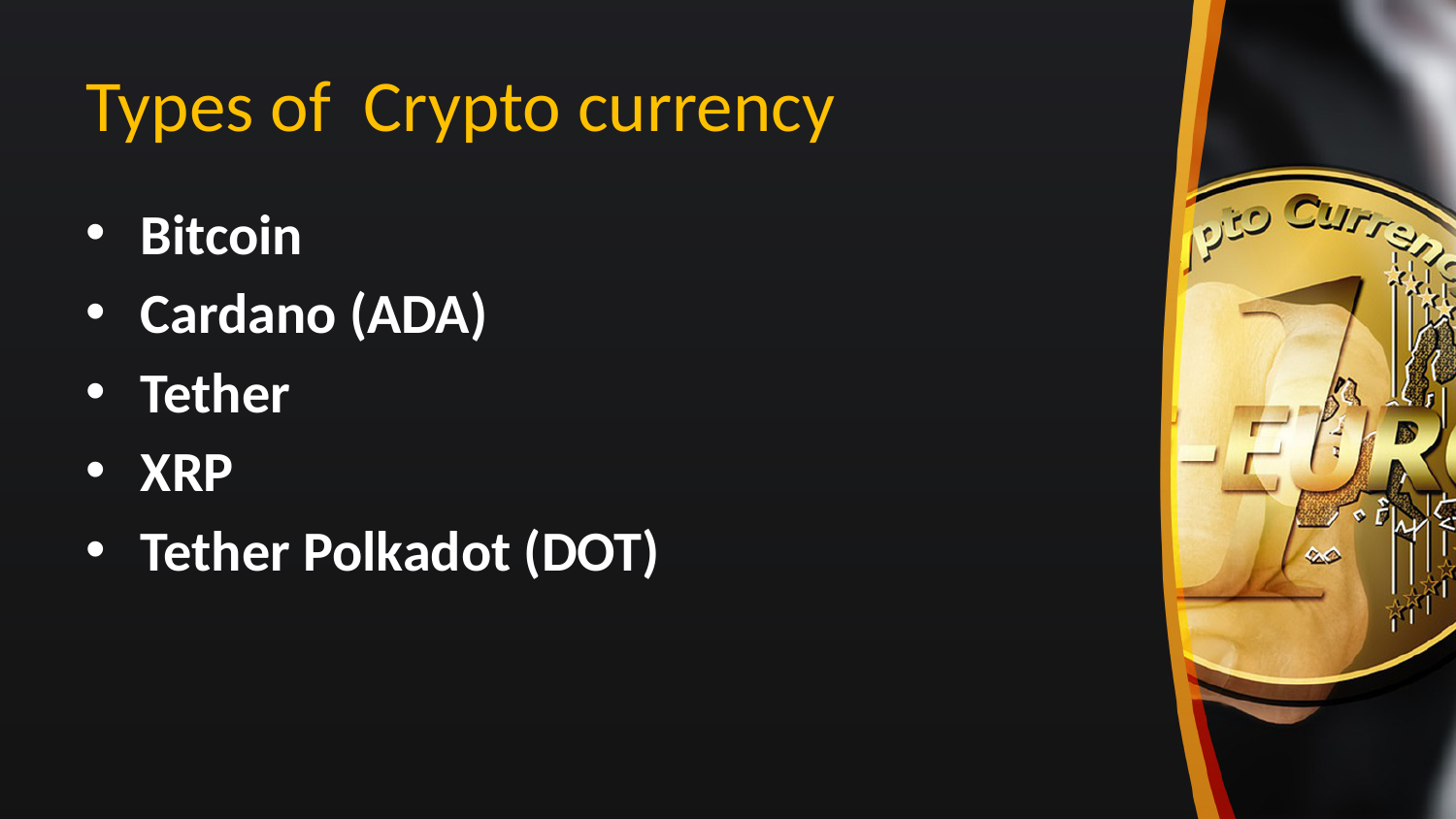

# Types of  Crypto currency
Bitcoin
Cardano (ADA)
Tether
XRP
Tether Polkadot (DOT)